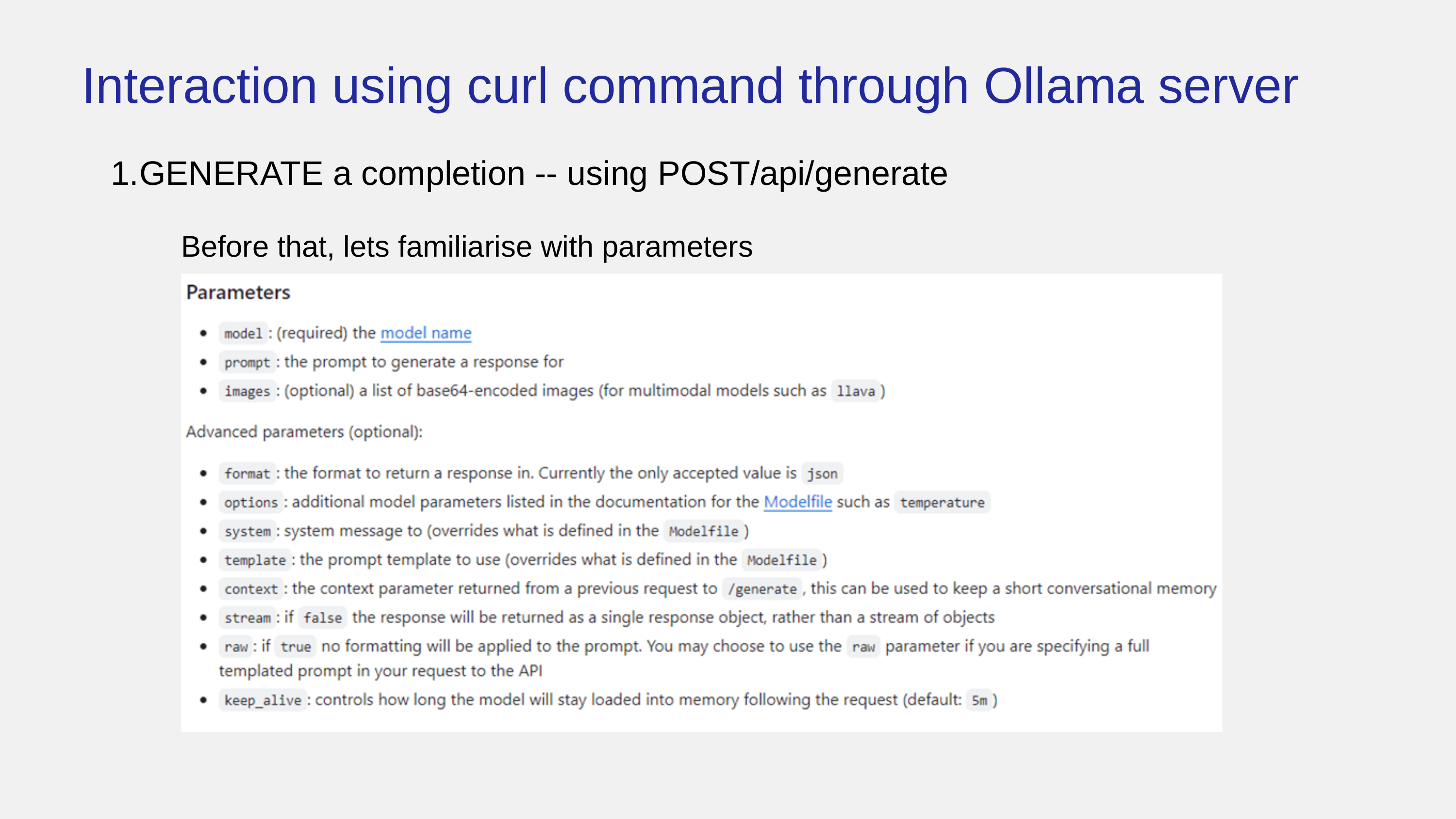

Interaction using curl command through Ollama server
GENERATE a completion -- using POST/api/generate
Before that, lets familiarise with parameters